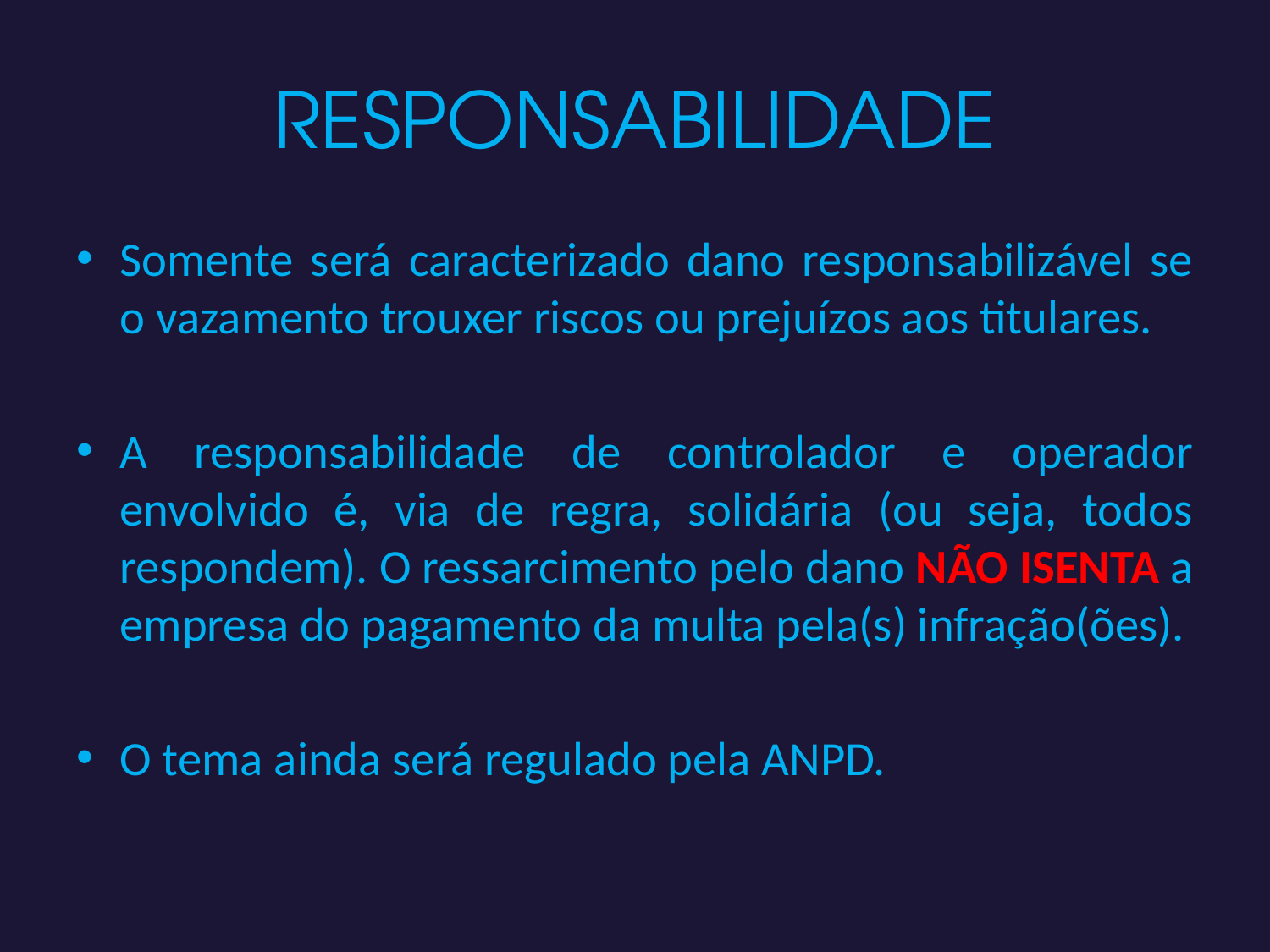

# RESPONSABILIDADE
Somente será caracterizado dano responsabilizável se o vazamento trouxer riscos ou prejuízos aos titulares.

A responsabilidade de controlador e operador envolvido é, via de regra, solidária (ou seja, todos respondem). O ressarcimento pelo dano NÃO ISENTA a empresa do pagamento da multa pela(s) infração(ões).

O tema ainda será regulado pela ANPD.